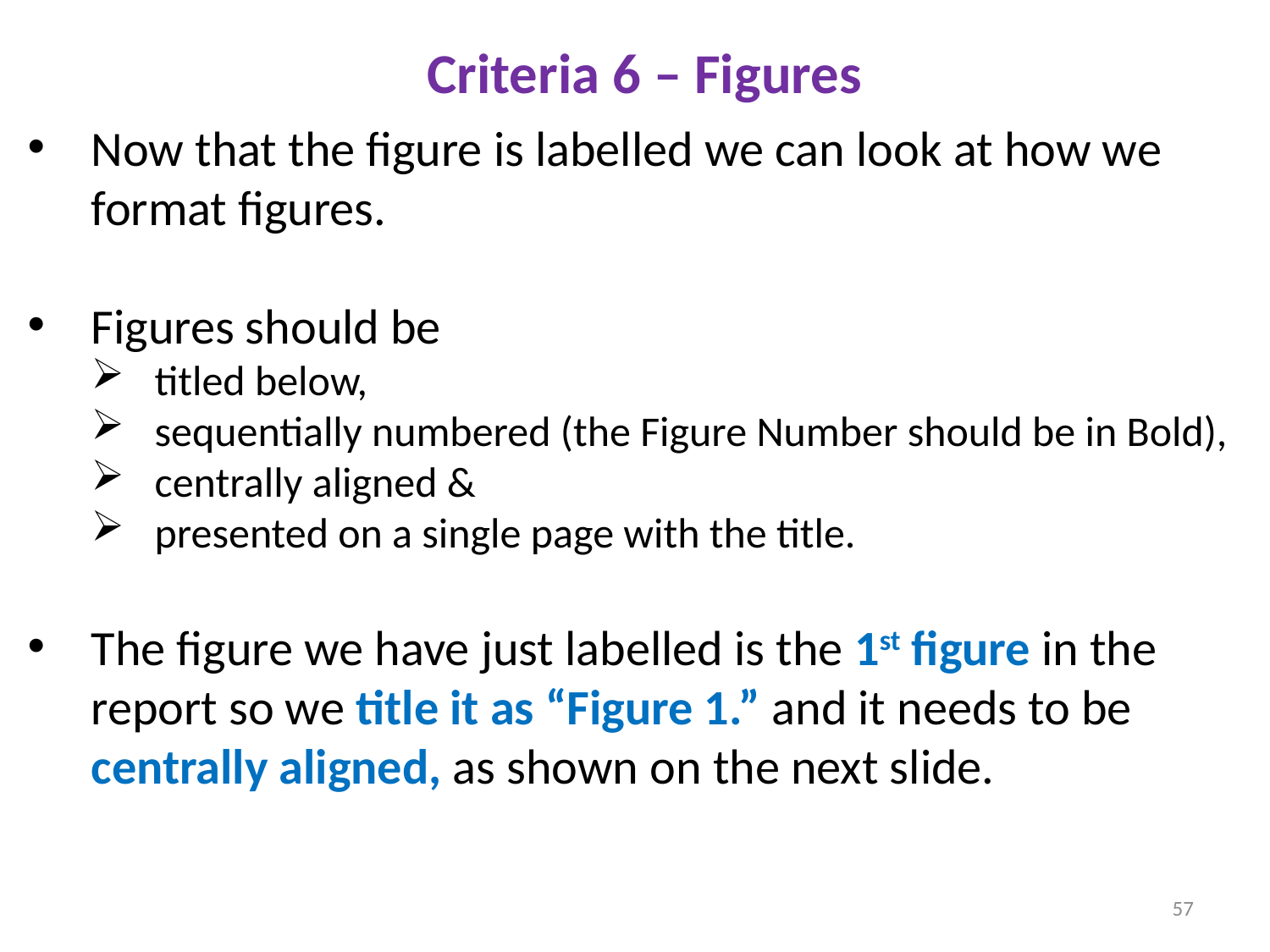

# Criteria 6 – Figures
Now that the figure is labelled we can look at how we format figures.

Figures should be
titled below,
sequentially numbered (the Figure Number should be in Bold),
centrally aligned &
presented on a single page with the title.

The figure we have just labelled is the 1st figure in the report so we title it as “Figure 1.” and it needs to be centrally aligned, as shown on the next slide.

57